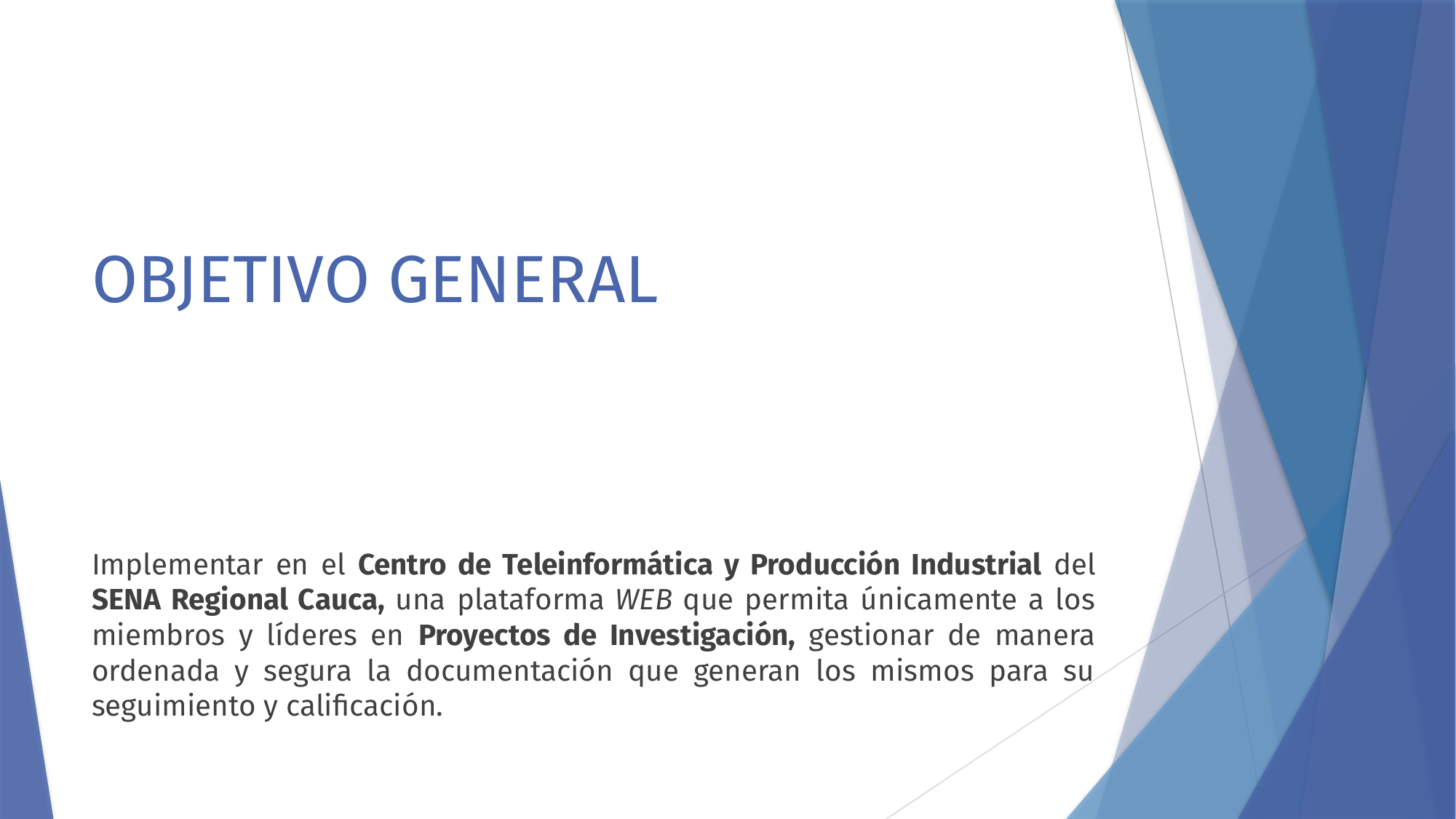

# OBJETIVO GENERAL
Implementar en el Centro de Teleinformática y Producción Industrial del SENA Regional Cauca, una plataforma WEB que permita únicamente a los miembros y líderes en Proyectos de Investigación, gestionar de manera ordenada y segura la documentación que generan los mismos para su seguimiento y calificación.